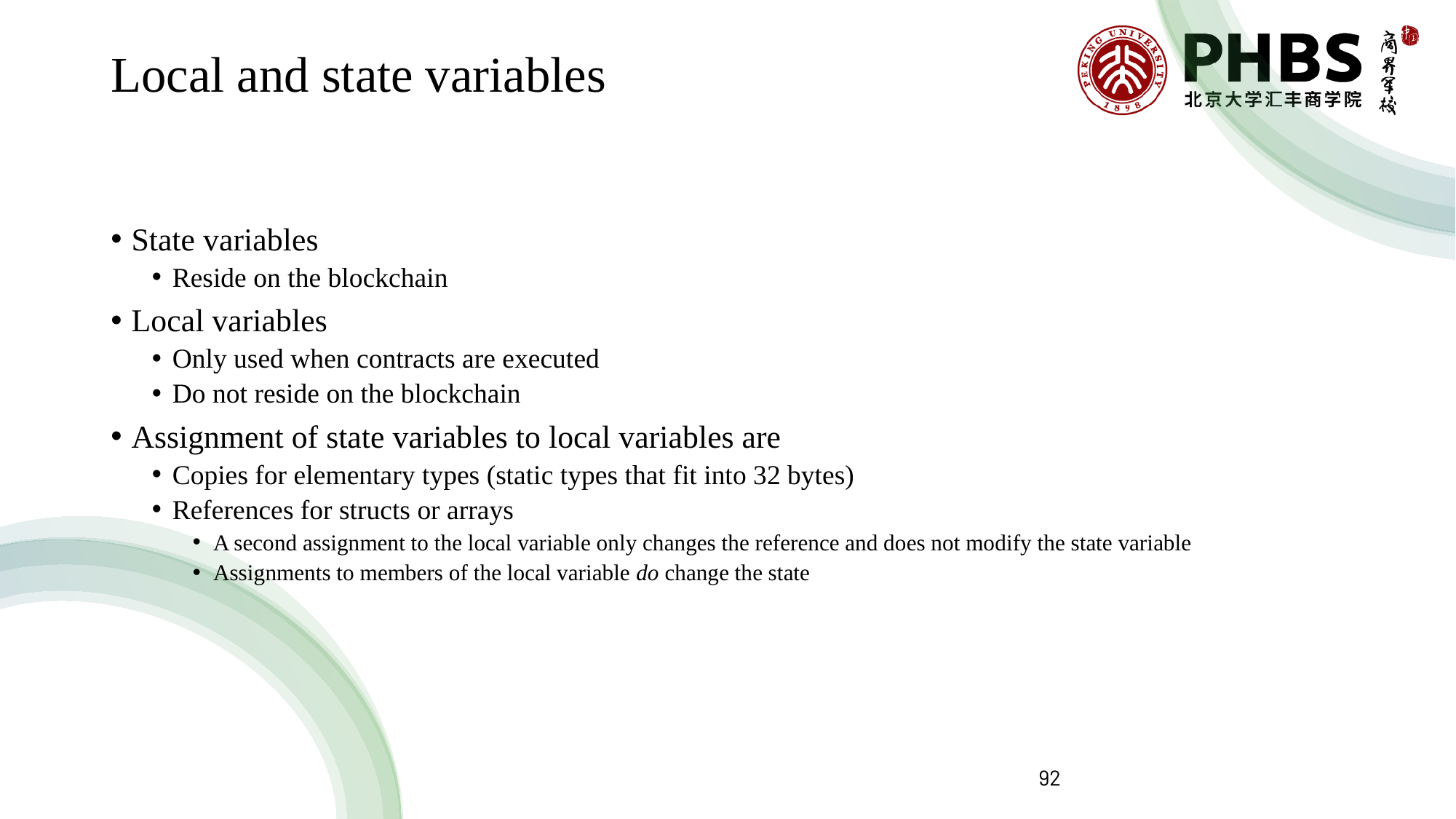

# Local and state variables
State variables
Reside on the blockchain
Local variables
Only used when contracts are executed
Do not reside on the blockchain
Assignment of state variables to local variables are
Copies for elementary types (static types that fit into 32 bytes)
References for structs or arrays
A second assignment to the local variable only changes the reference and does not modify the state variable
Assignments to members of the local variable do change the state

92